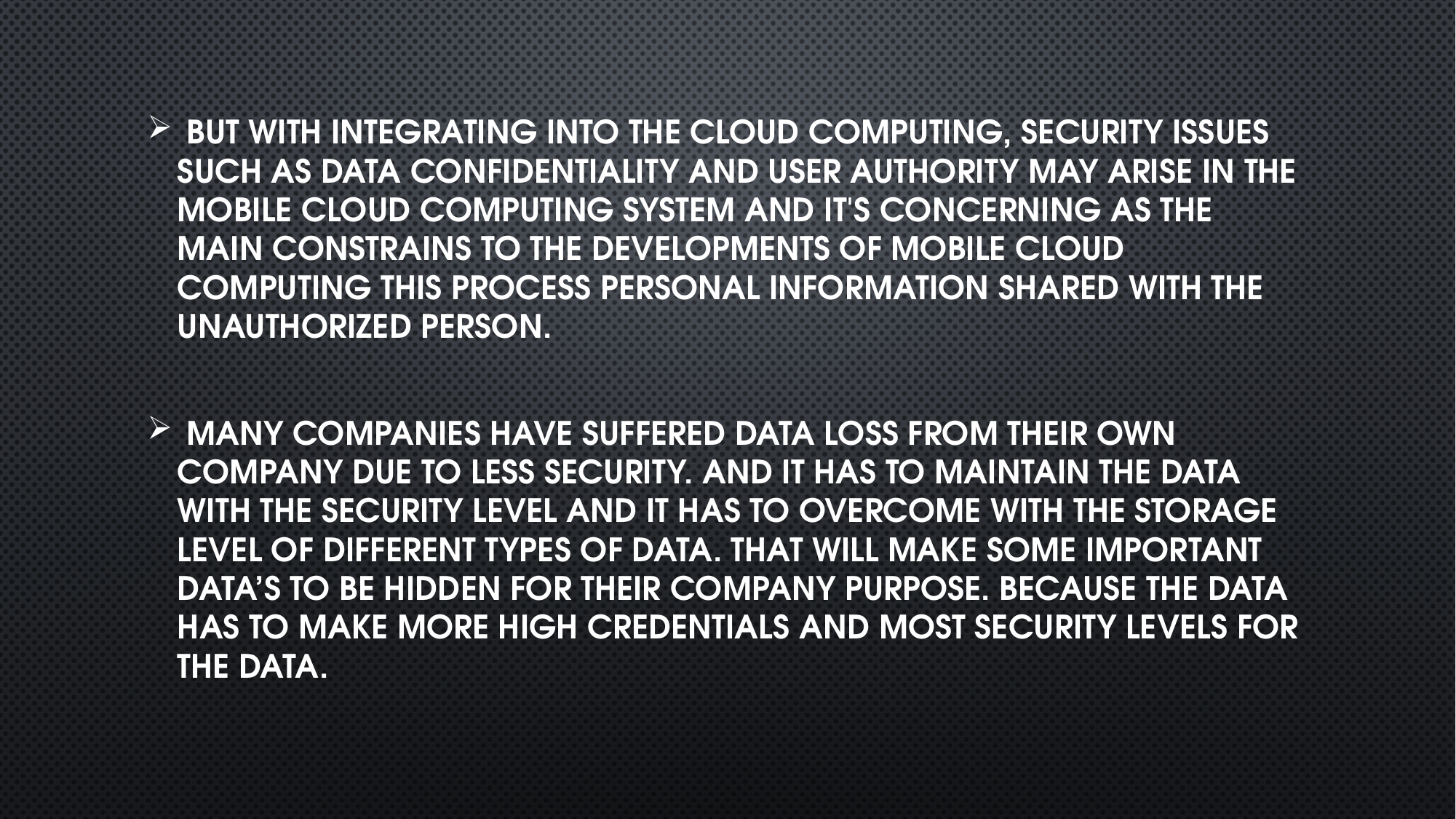

But with integrating into the cloud computing, security issues such as data confidentiality and user authority may arise in the mobile cloud computing system and it's concerning as the main constrains to the developments of mobile cloud computing this process personal information shared with the Unauthorized person.

 Many companies have suffered data loss from their own company due to less security. And it has to maintain the data with the security level and it has to overcome with the storage level of different types of data. That will make some important data’s to be hidden for their company purpose. Because the data has to make more high credentials and most security levels for the data.